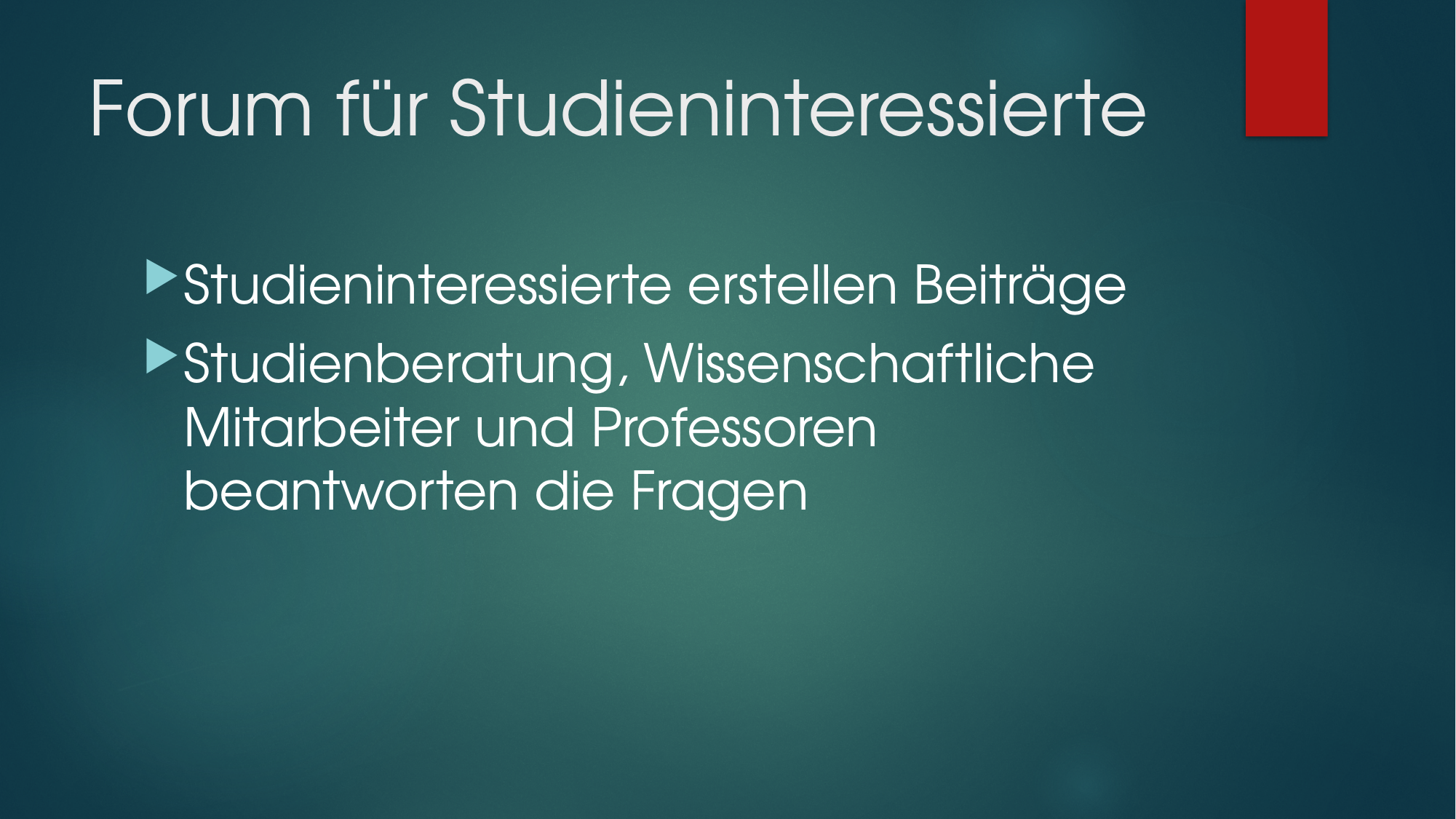

# Forum für Studieninteressierte
Studieninteressierte erstellen Beiträge
Studienberatung, Wissenschaftliche Mitarbeiter und Professoren beantworten die Fragen